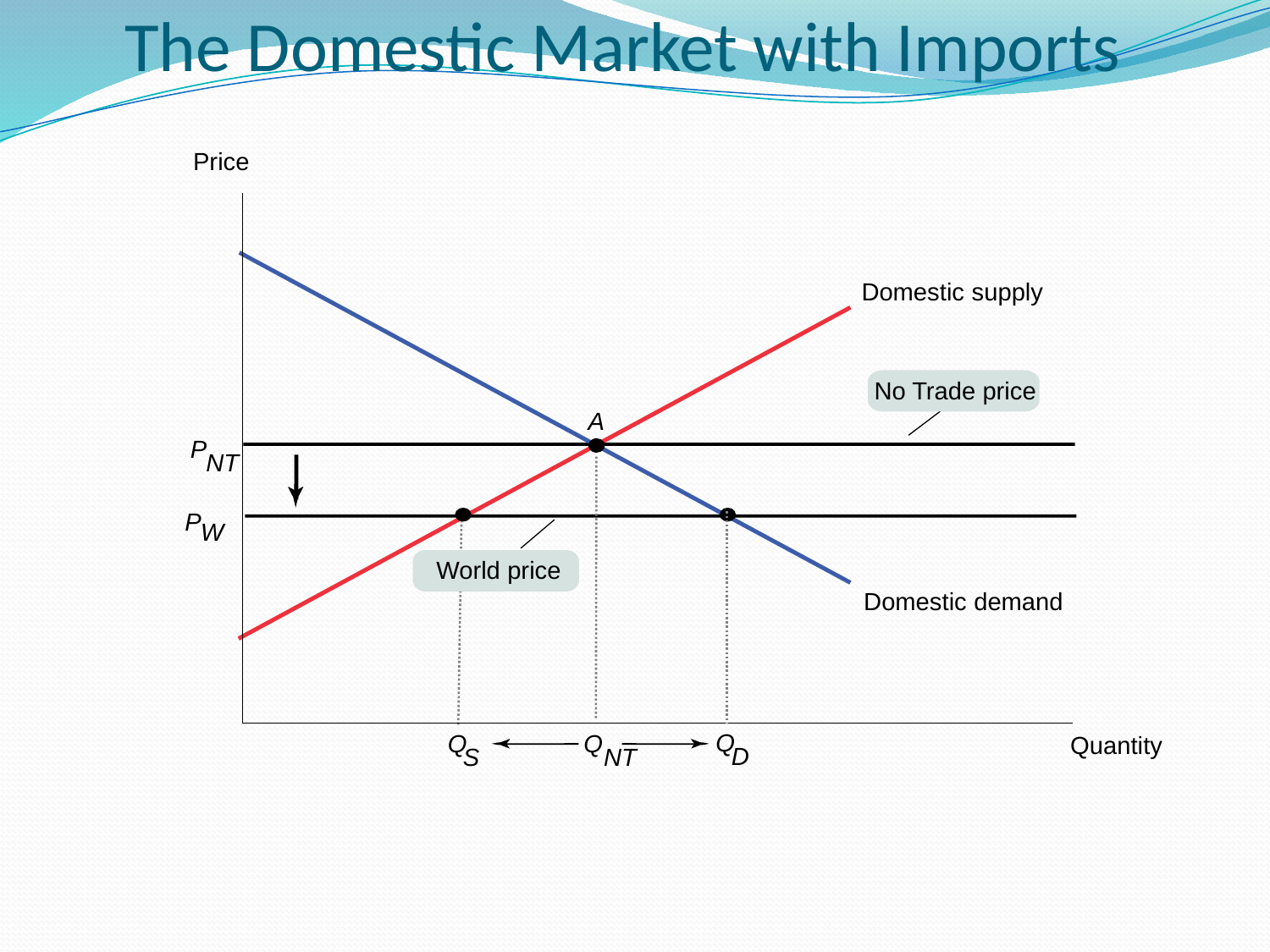

# The Domestic Market with Imports
Price

Domestic supply

No Trade price
A

P

NT

P

W

World price
Domestic demand
Q
Q
Q
Quantity

D
S
NT